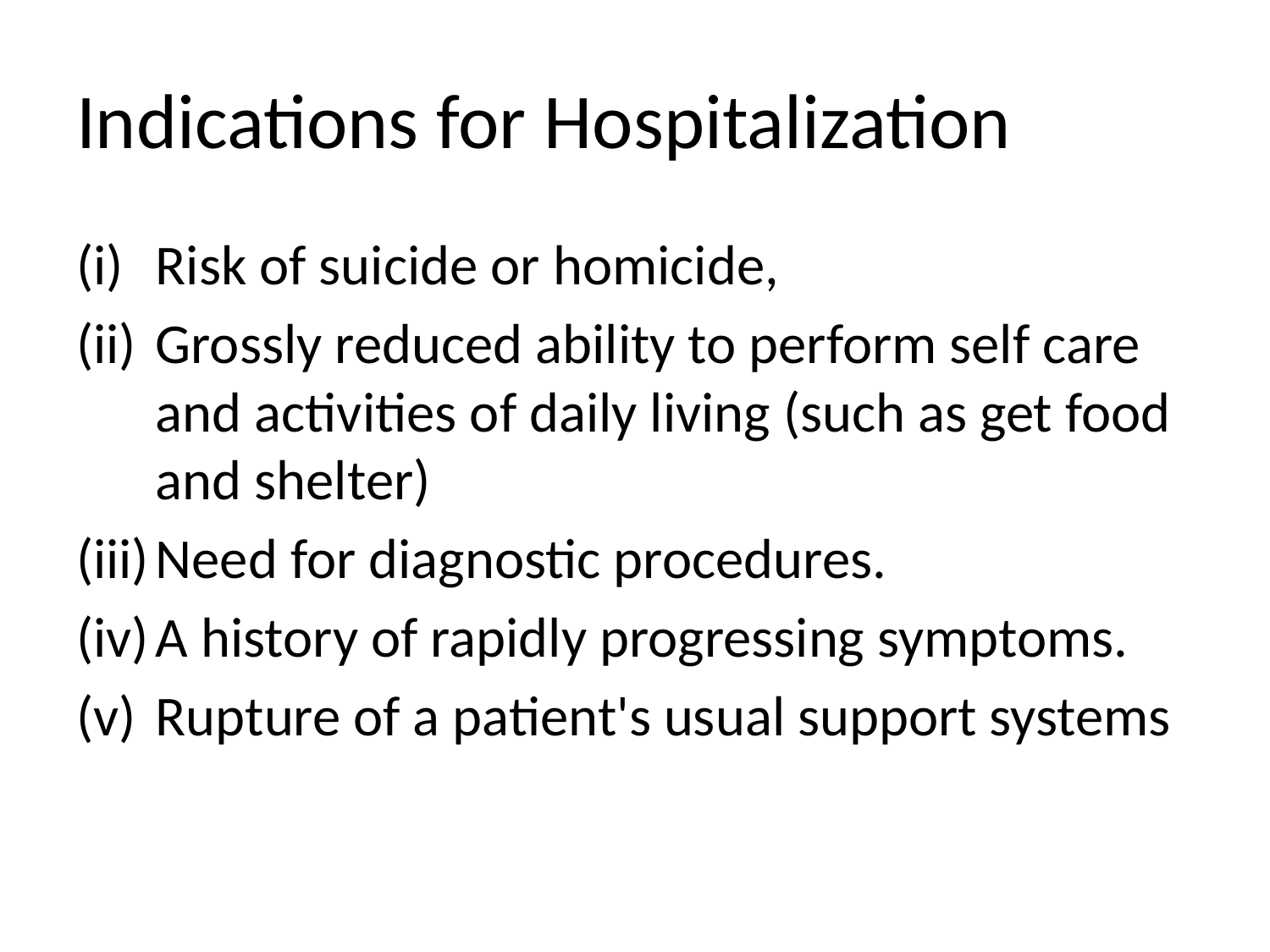

# Indications for Hospitalization
Risk of suicide or homicide,
Grossly reduced ability to perform self care and activities of daily living (such as get food and shelter)
Need for diagnostic procedures.
A history of rapidly progressing symptoms.
Rupture of a patient's usual support systems